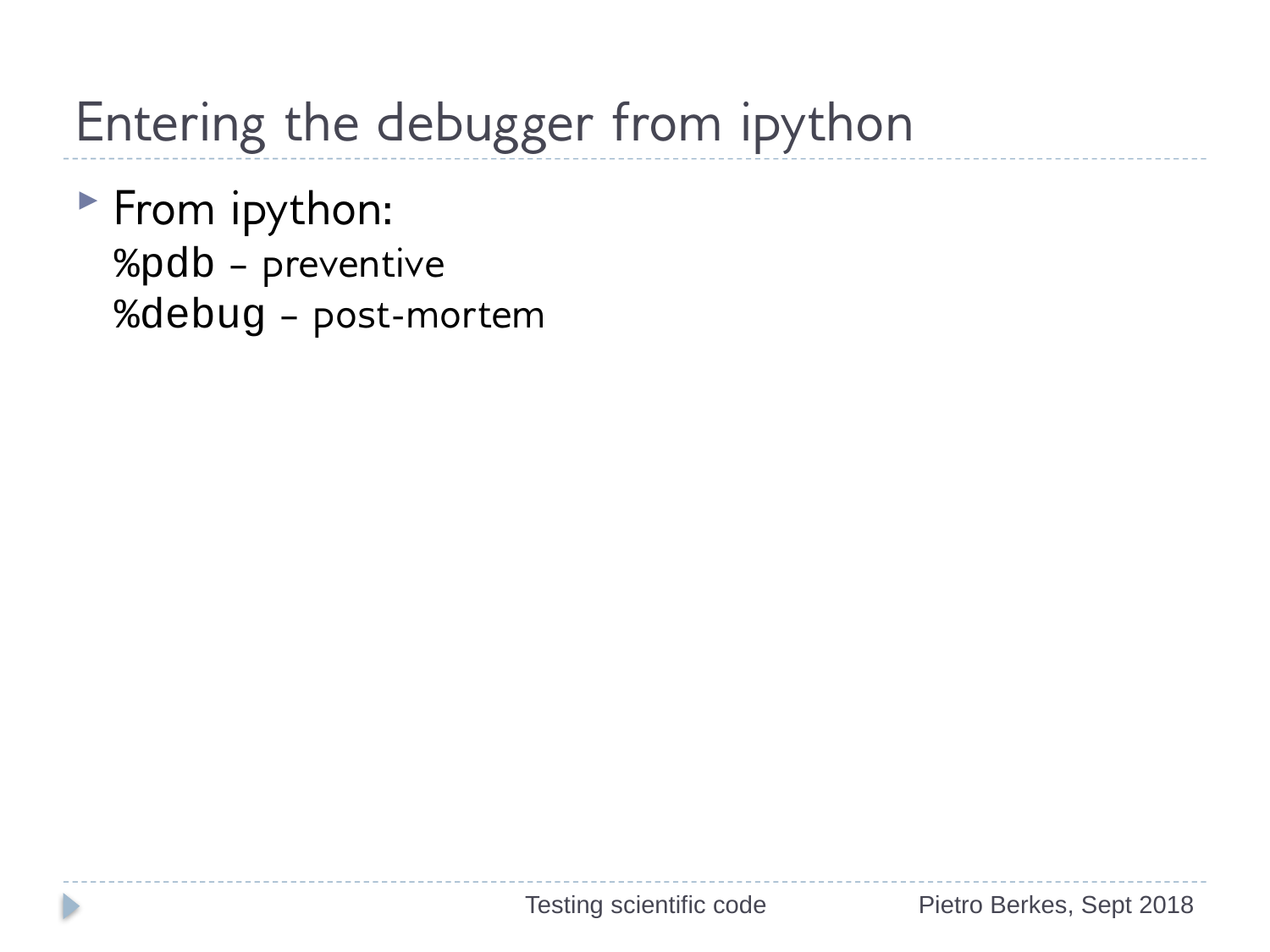

# Entering the debugger from ipython
From ipython:
%pdb – preventive
%debug – post-mortem

Testing scientific code
Pietro Berkes, Sept 2018